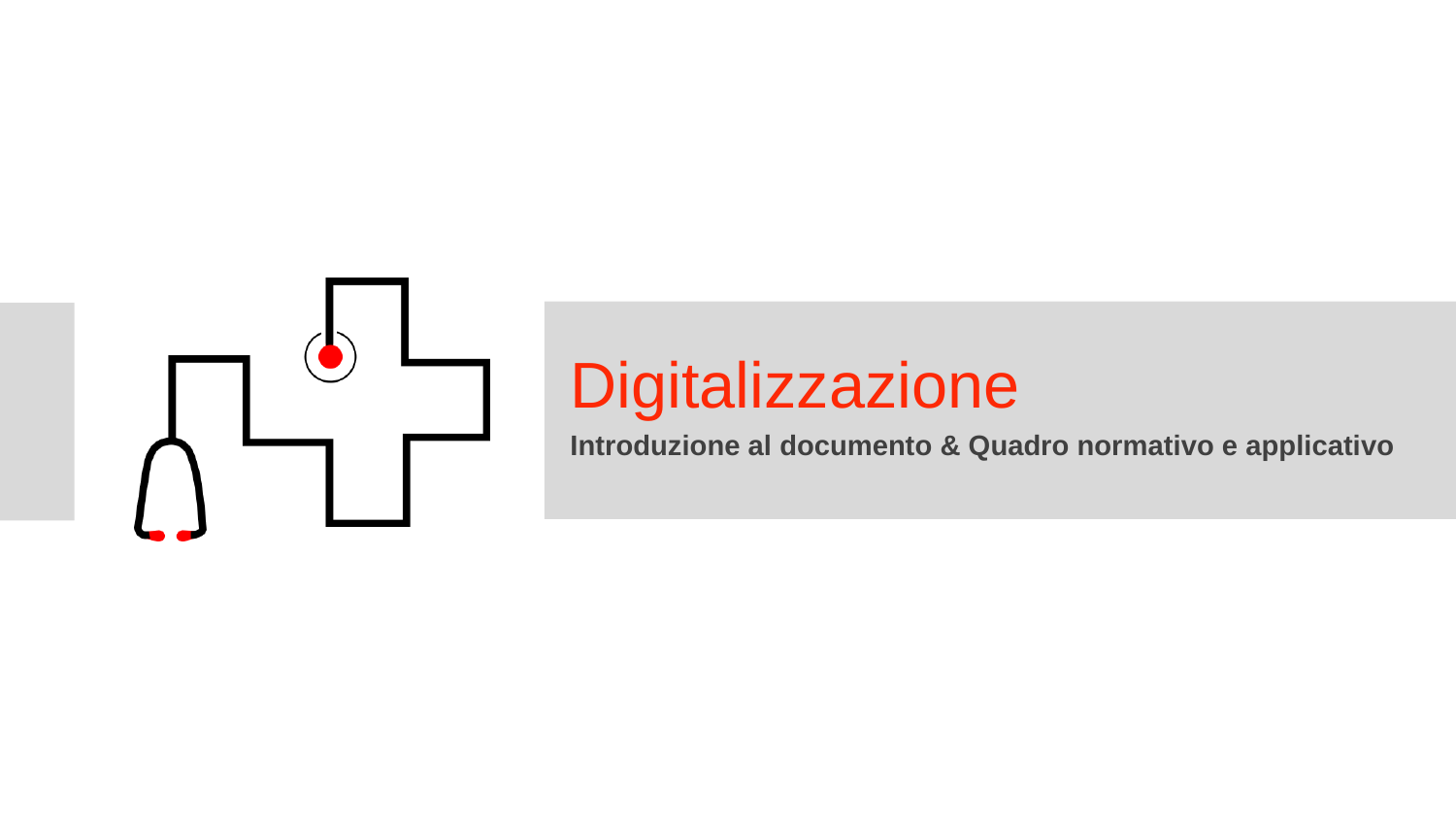

Digitalizzazione
Introduzione al documento & Quadro normativo e applicativo